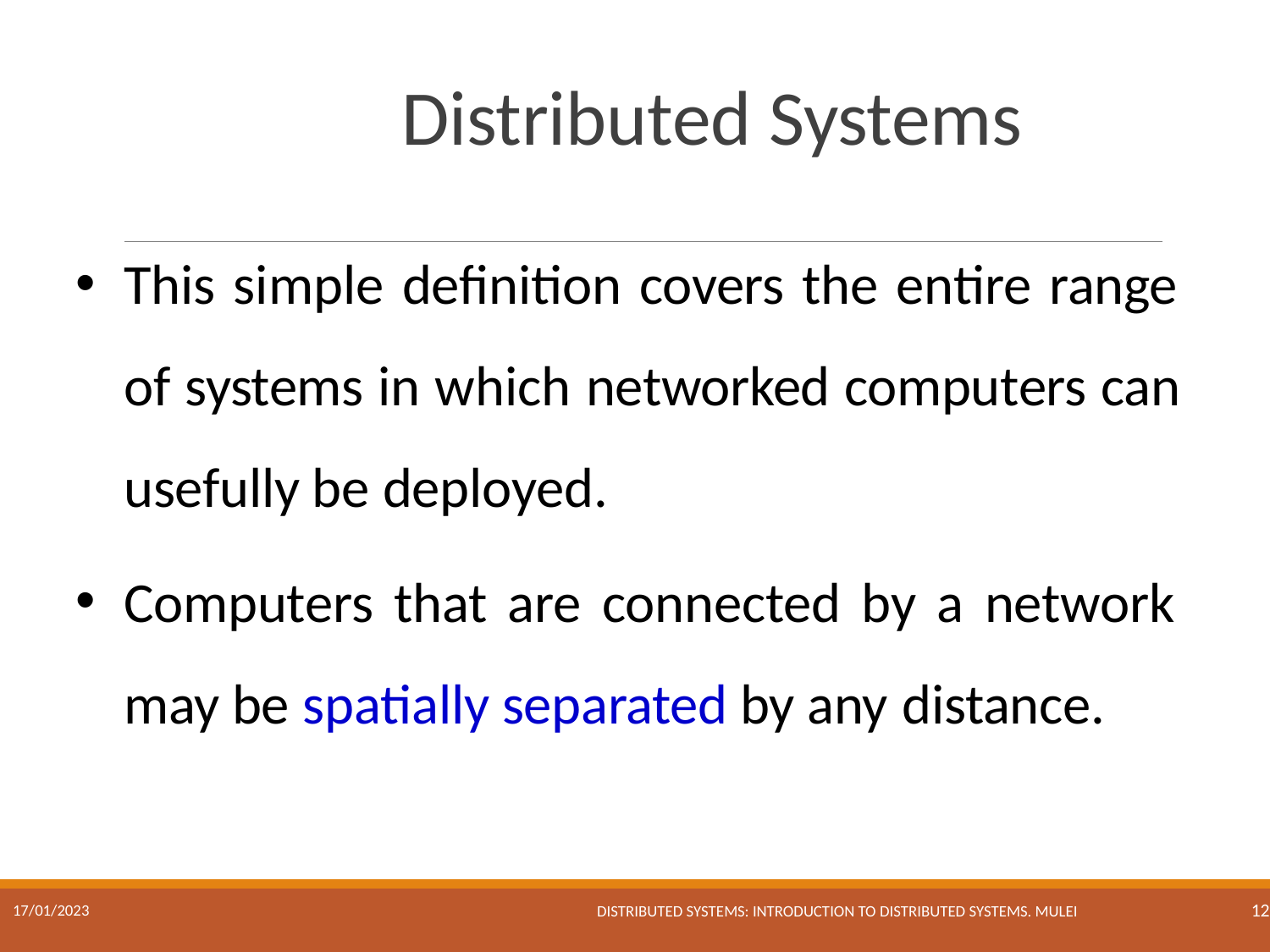

# Distributed Systems
This simple definition covers the entire range  of systems in which networked computers can  usefully be deployed.
Computers that are connected by a network  may be spatially separated by any distance.
Distributed Systems: Introduction to Distributed Systems. Mulei
17/01/2023
12